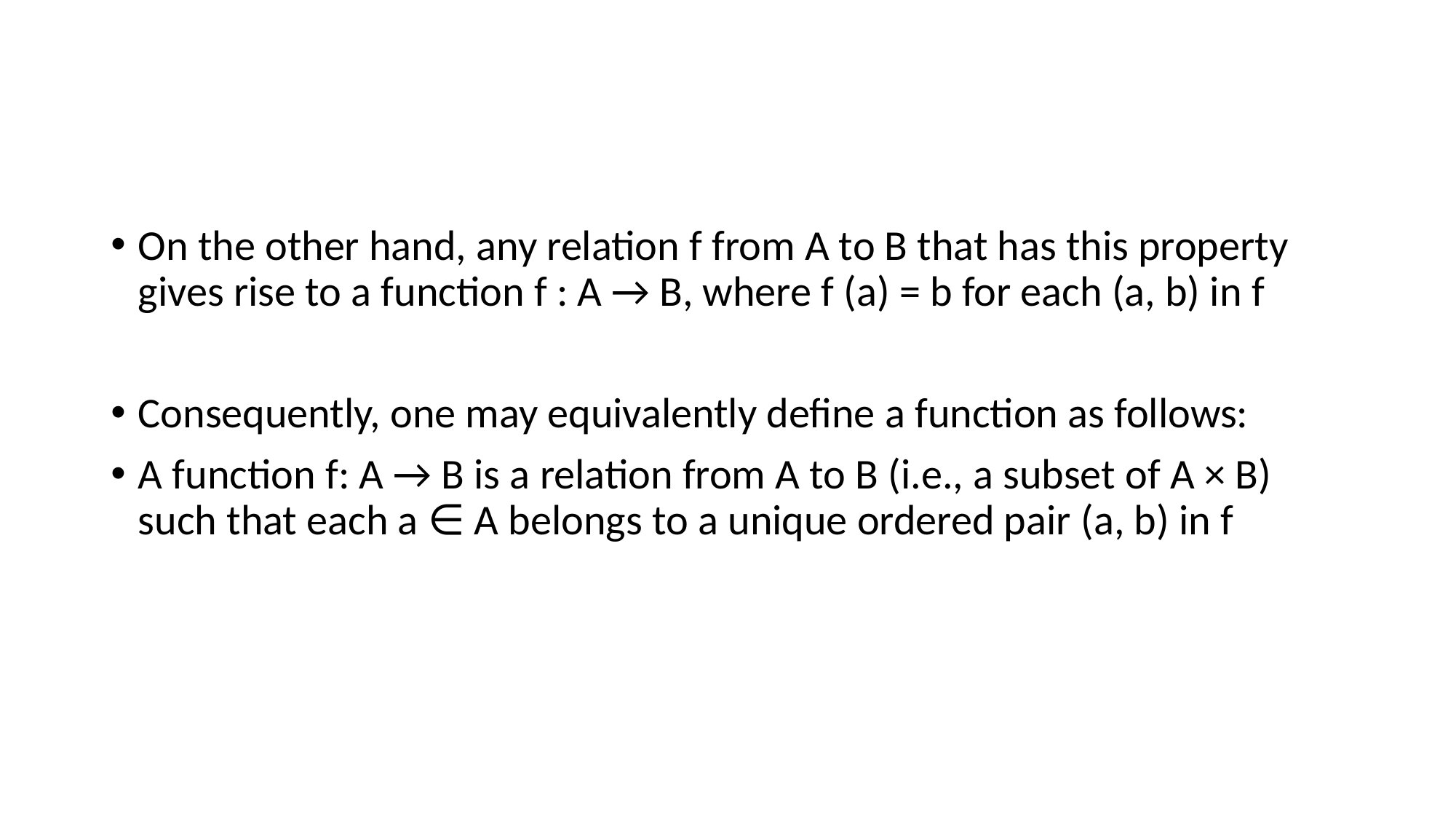

#
On the other hand, any relation f from A to B that has this property gives rise to a function f : A → B, where f (a) = b for each (a, b) in f

Consequently, one may equivalently define a function as follows:
A function f: A → B is a relation from A to B (i.e., a subset of A × B) such that each a ∈ A belongs to a unique ordered pair (a, b) in f